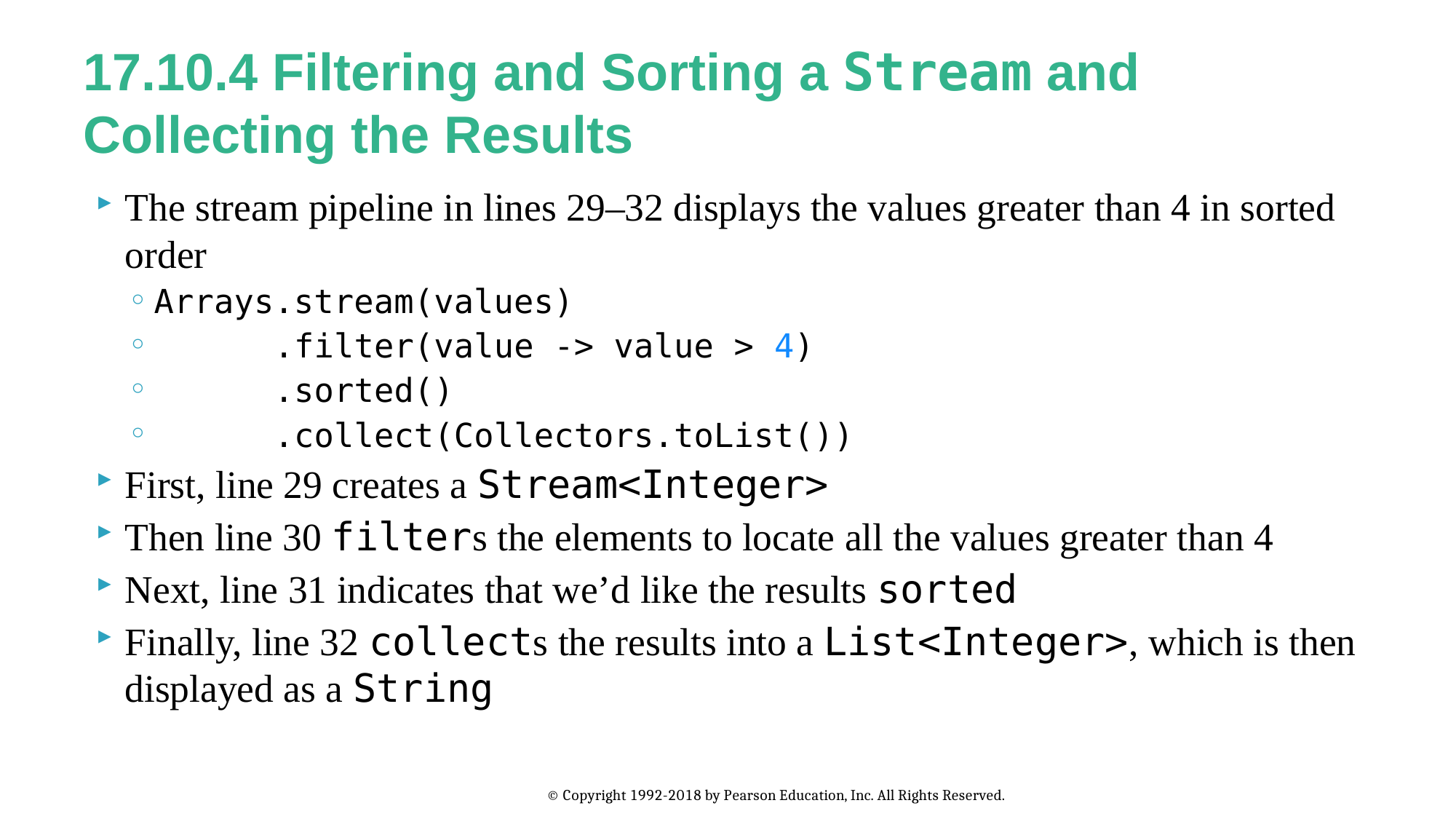

# 17.10.4 Filtering and Sorting a Stream and Collecting the Results
The stream pipeline in lines 29–32 displays the values greater than 4 in sorted order
Arrays.stream(values)
      .filter(value -> value > 4)
      .sorted()
      .collect(Collectors.toList())
First, line 29 creates a Stream<Integer>
Then line 30 filters the elements to locate all the values greater than 4
Next, line 31 indicates that we’d like the results sorted
Finally, line 32 collects the results into a List<Integer>, which is then displayed as a String
© Copyright 1992-2018 by Pearson Education, Inc. All Rights Reserved.